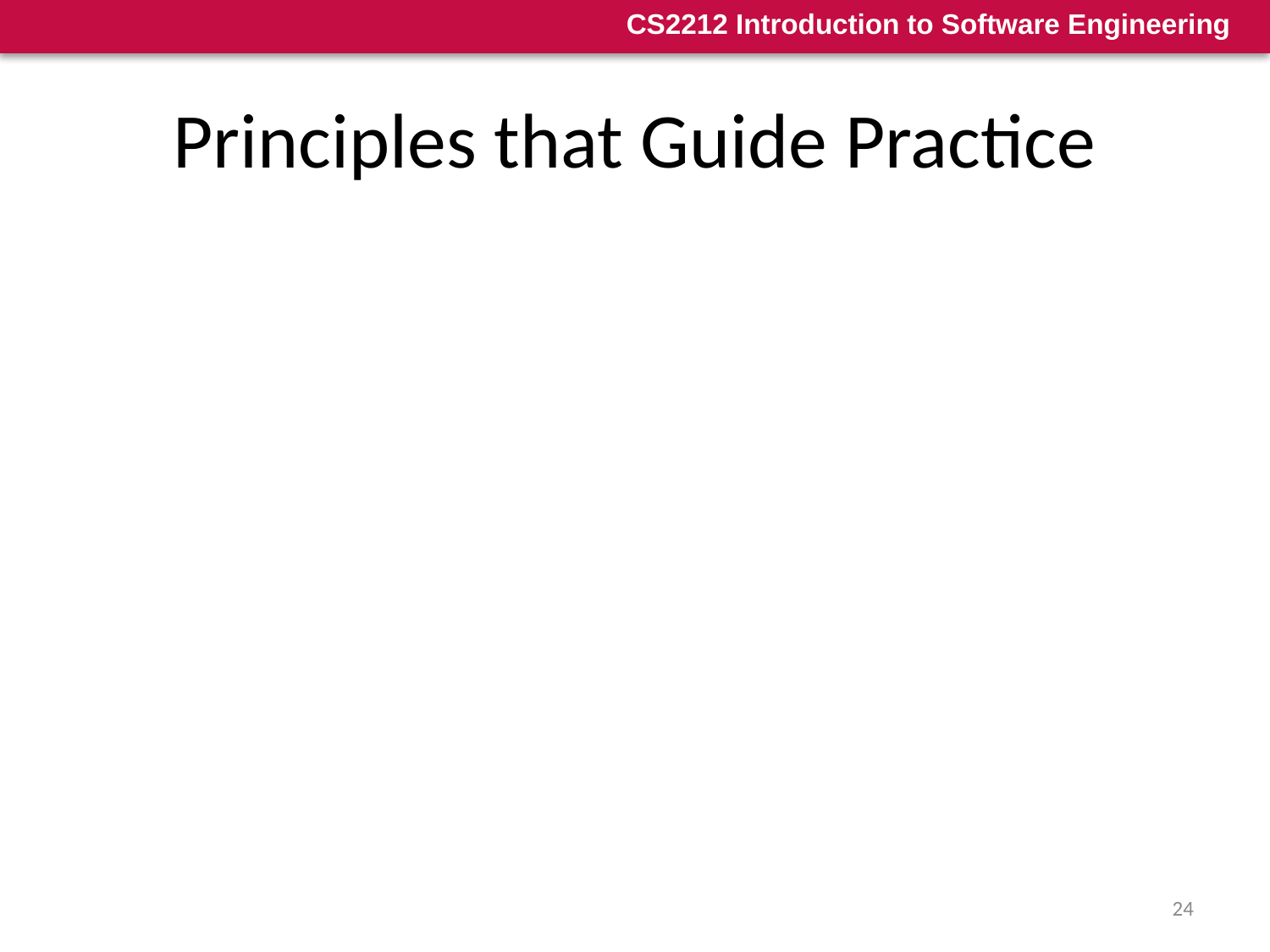

# Principles that Guide Practice
Principle #6.  Look for patterns.  Brad Appleton suggests that: “The goal of patterns within the software community is to create a body of literature to help software developers resolve recurring problems encountered throughout all of software development.”

Principle #7. When possible, represent the problem and its solution from a number of different perspectives.

Principle #8. Remember that someone will maintain the software.  Maintenance activities can be facilitated if solid software engineering practice is applied throughout the software process.
24